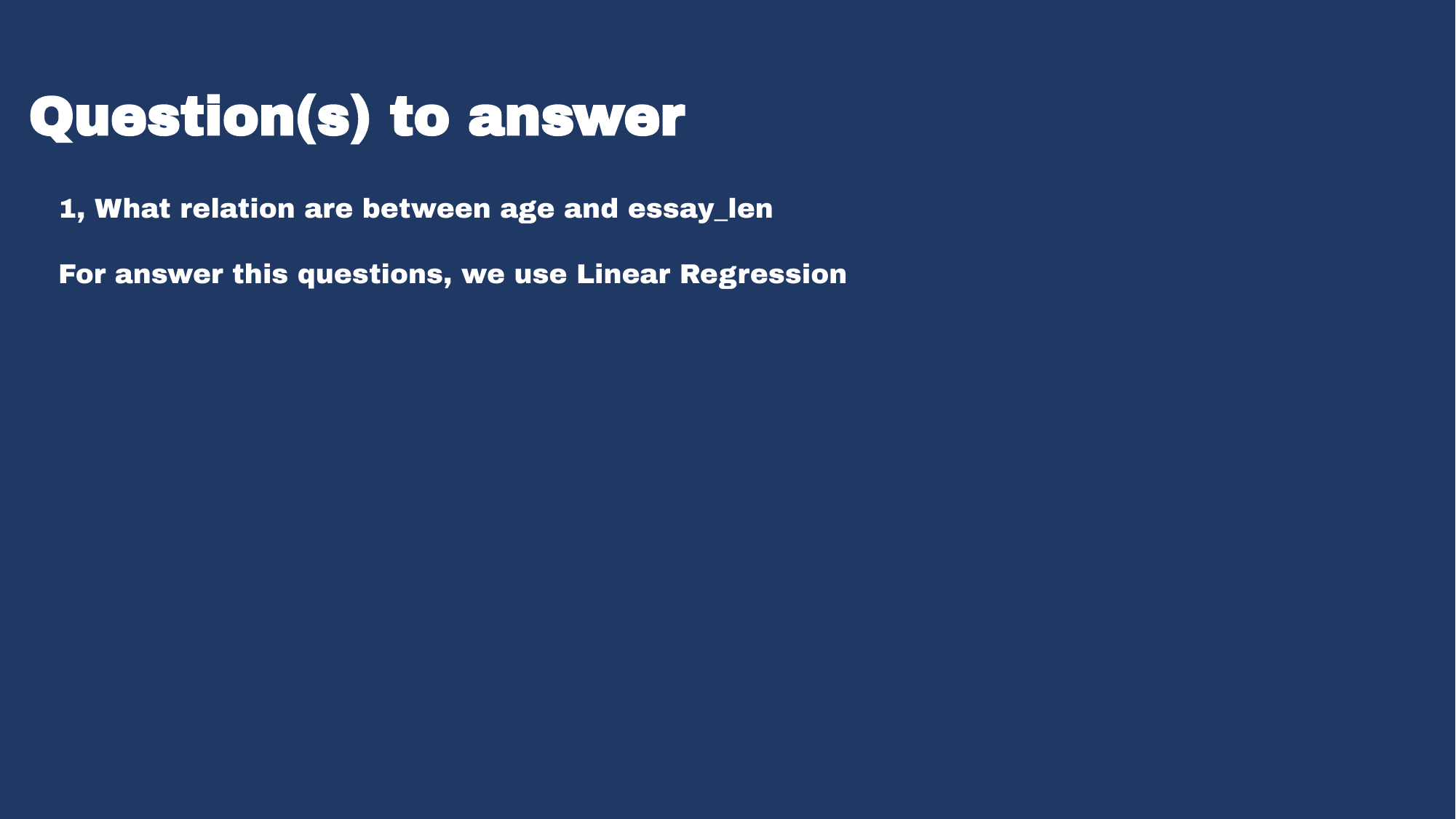

# Question(s) to answer
1, What relation are between age and essay_len

For answer this questions, we use Linear Regression